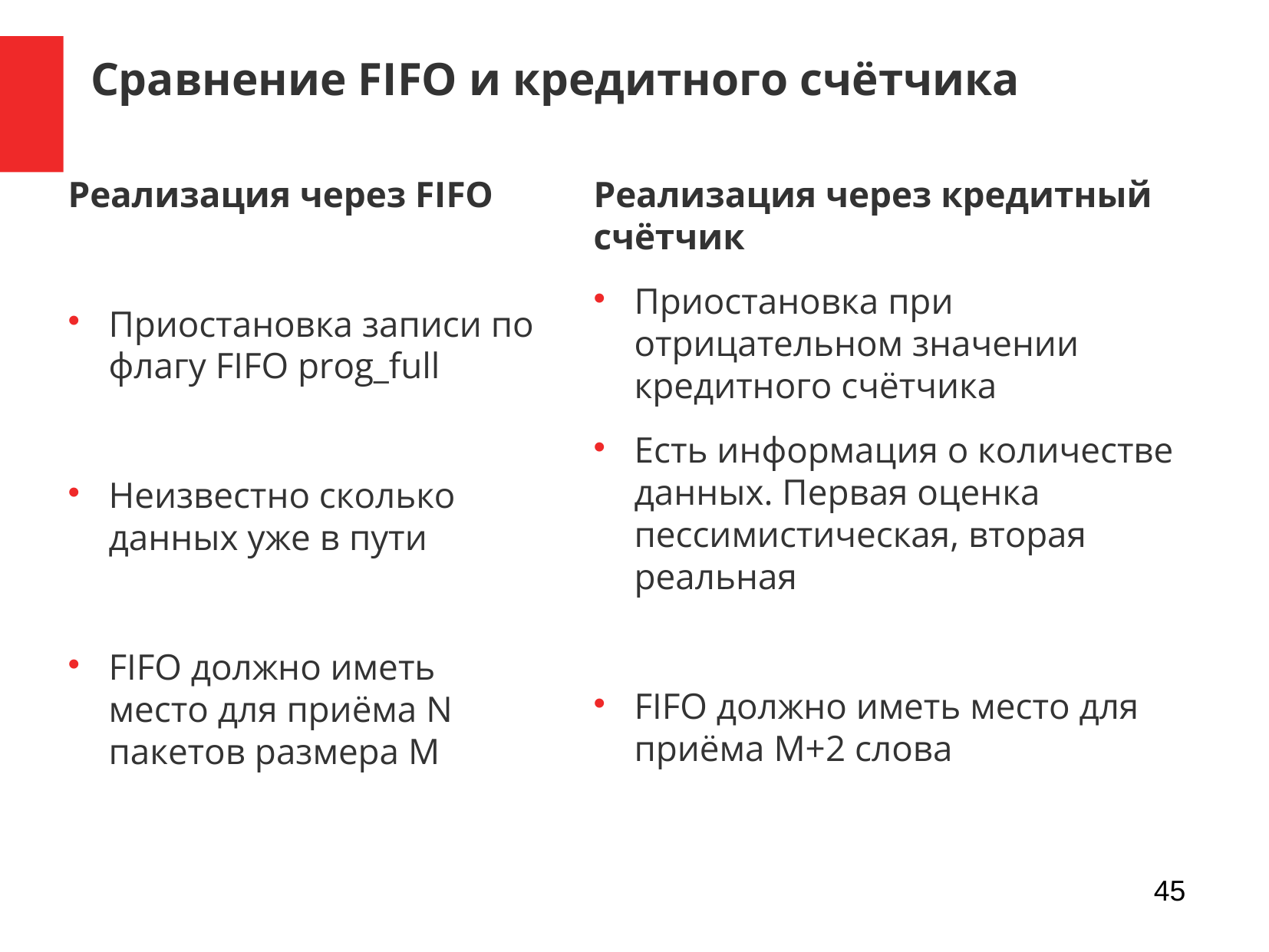

Сравнение FIFO и кредитного счётчика
Реализация через FIFO

Приостановка записи по флагу FIFO prog_full

Неизвестно сколько данных уже в пути

FIFO должно иметь место для приёма N пакетов размера M
Реализация через кредитный счётчик
Приостановка при отрицательном значении кредитного счётчика
Есть информация о количестве данных. Первая оценка пессимистическая, вторая реальная

FIFO должно иметь место для приёма M+2 слова
45